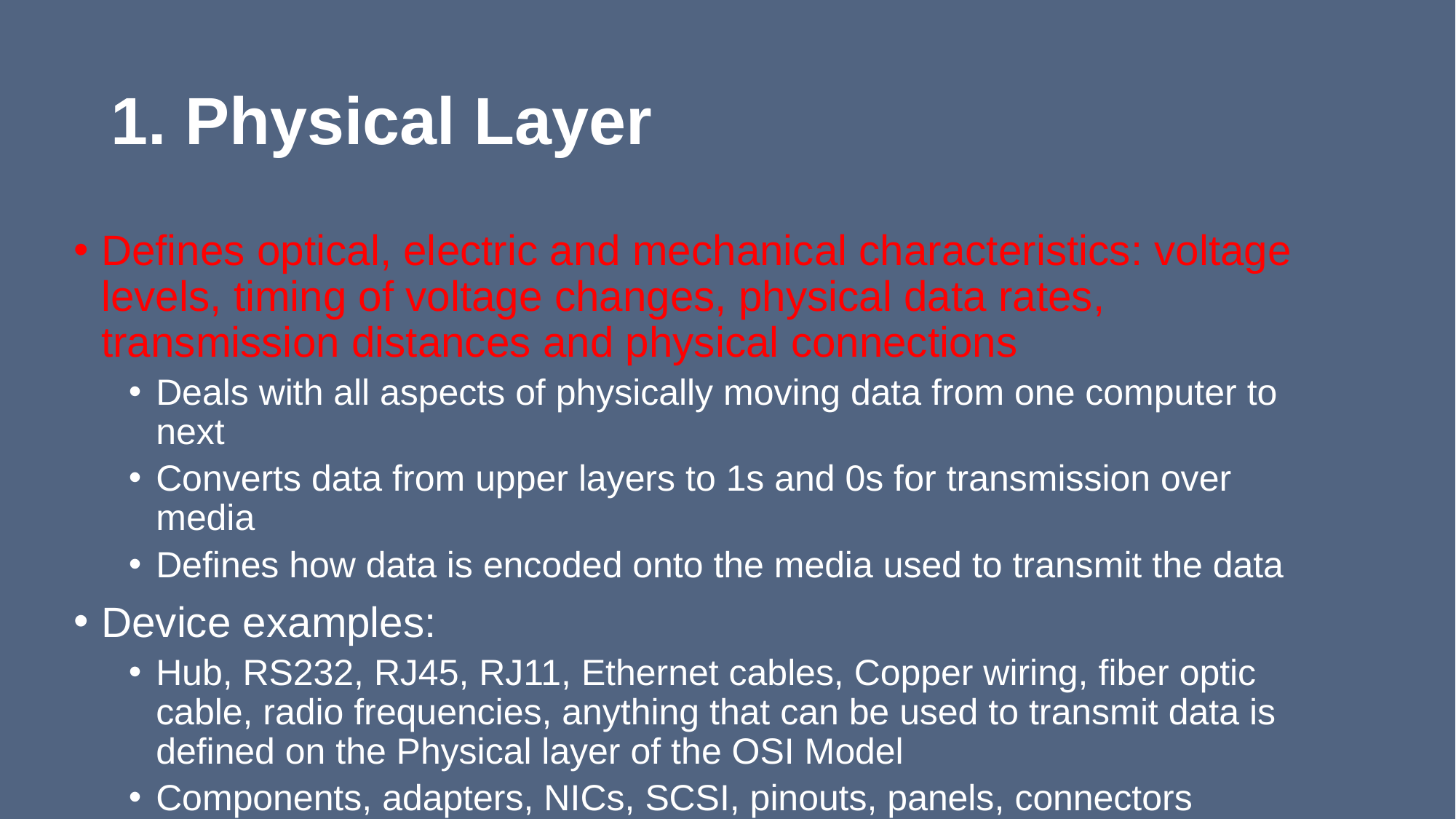

# 1. Physical Layer
Defines optical, electric and mechanical characteristics: voltage levels, timing of voltage changes, physical data rates, transmission distances and physical connections
Deals with all aspects of physically moving data from one computer to next
Converts data from upper layers to 1s and 0s for transmission over media
Defines how data is encoded onto the media used to transmit the data
Device examples:
Hub, RS232, RJ45, RJ11, Ethernet cables, Copper wiring, fiber optic cable, radio frequencies, anything that can be used to transmit data is defined on the Physical layer of the OSI Model
Components, adapters, NICs, SCSI, pinouts, panels, connectors